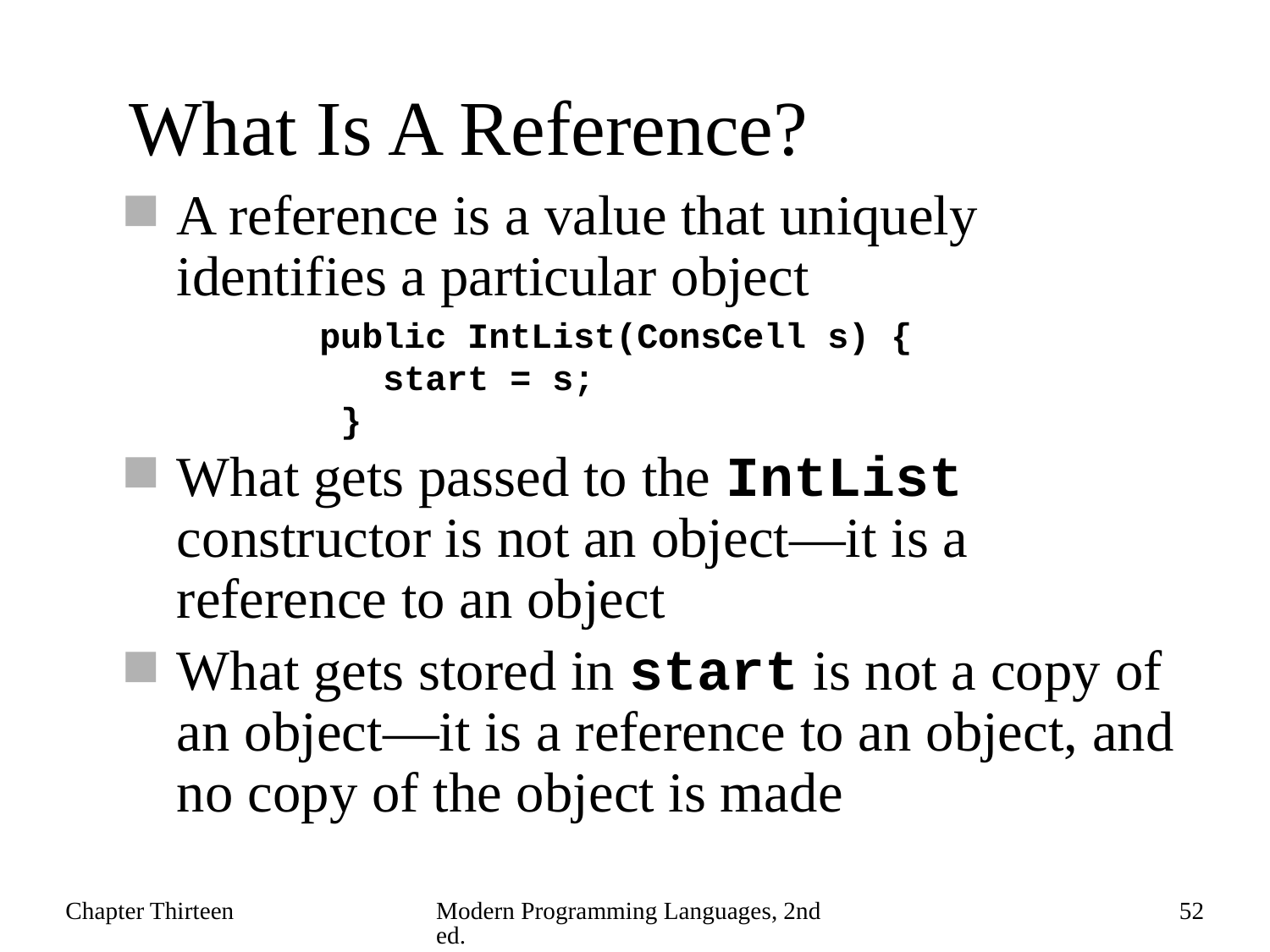

# What Is A Reference?
A reference is a value that uniquely identifies a particular object
What gets passed to the IntList constructor is not an object—it is a reference to an object
What gets stored in start is not a copy of an object—it is a reference to an object, and no copy of the object is made
 public IntList(ConsCell s) {
    start = s;
  }
Chapter Thirteen
Modern Programming Languages, 2nd ed.
52